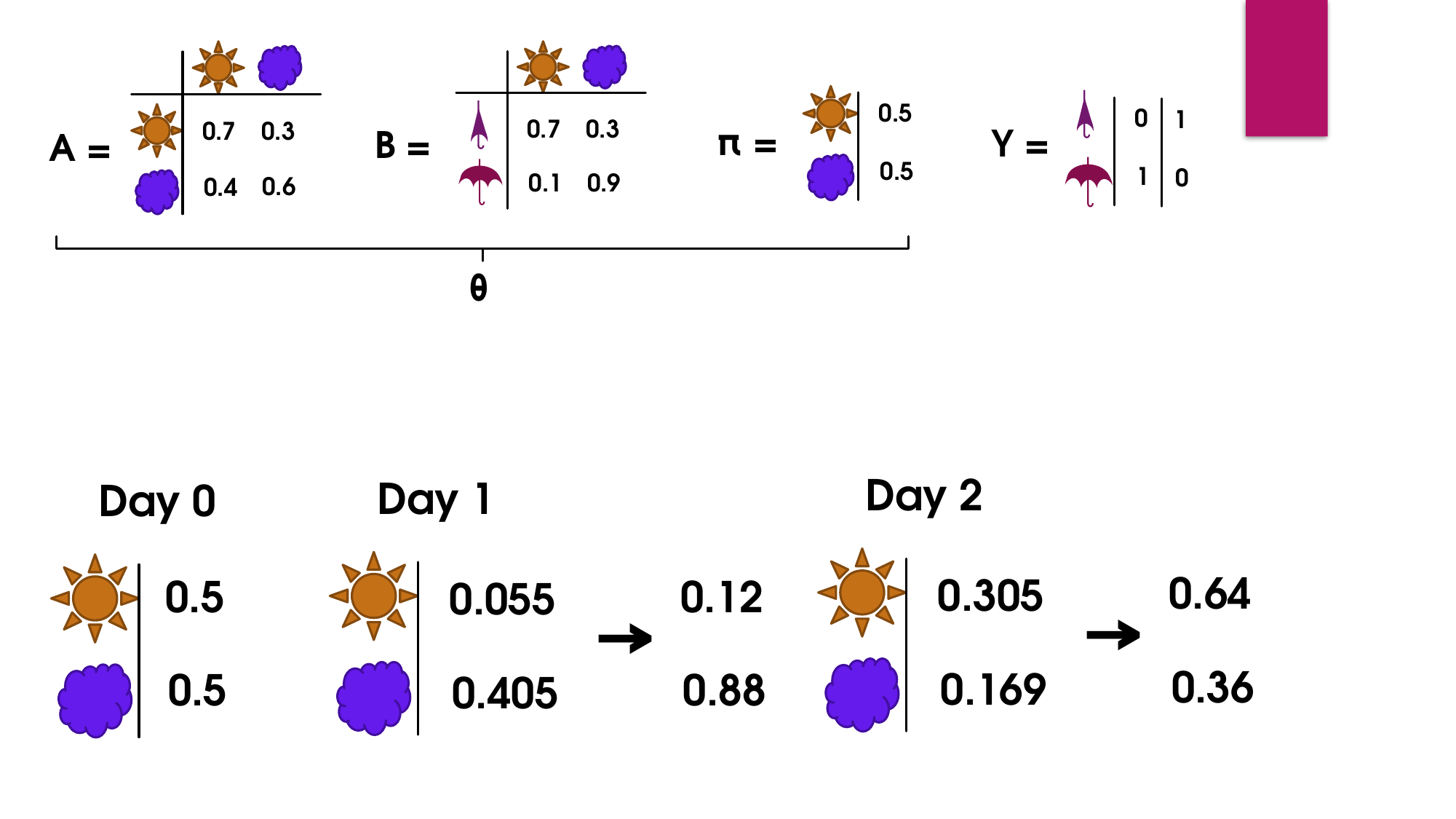

0.5
0.5

0
1

0.7
0.3
0.7
0.3
π =
Y =
B =
A =
1
0

0.9
0.1
0.6
0.4

θ
Day 2
Day 1
Day 0

0.64
0.305
0.5
0.12
0.055
→
→
0.36
0.169
0.5
0.88

0.405